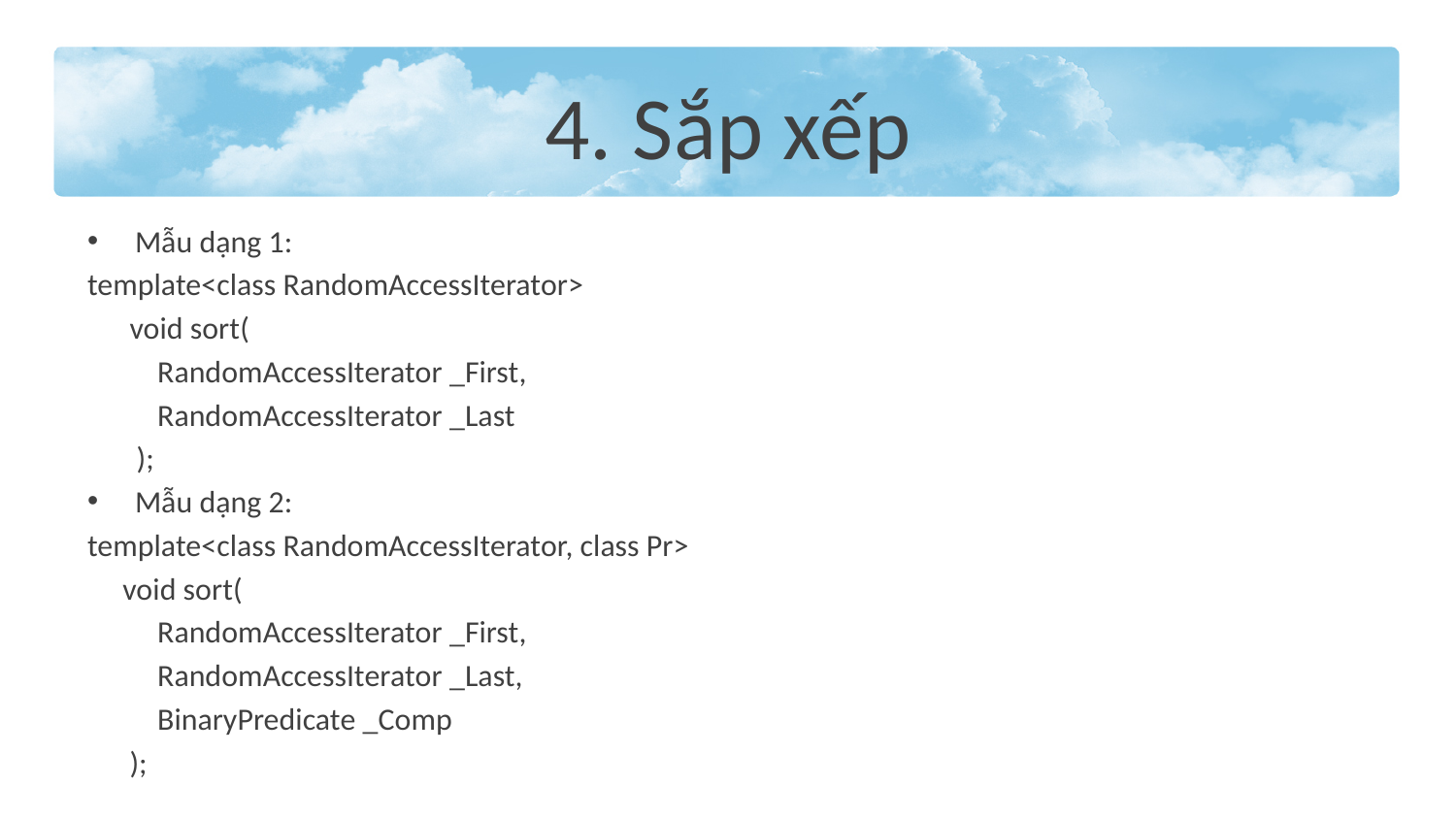

# 4. Sắp xếp
Mẫu dạng 1:
template<class RandomAccessIterator>
      void sort(
	RandomAccessIterator _First,
	RandomAccessIterator _Last
       );
Mẫu dạng 2:
template<class RandomAccessIterator, class Pr>
     void sort(
	RandomAccessIterator _First,
	RandomAccessIterator _Last,
	BinaryPredicate _Comp
      );